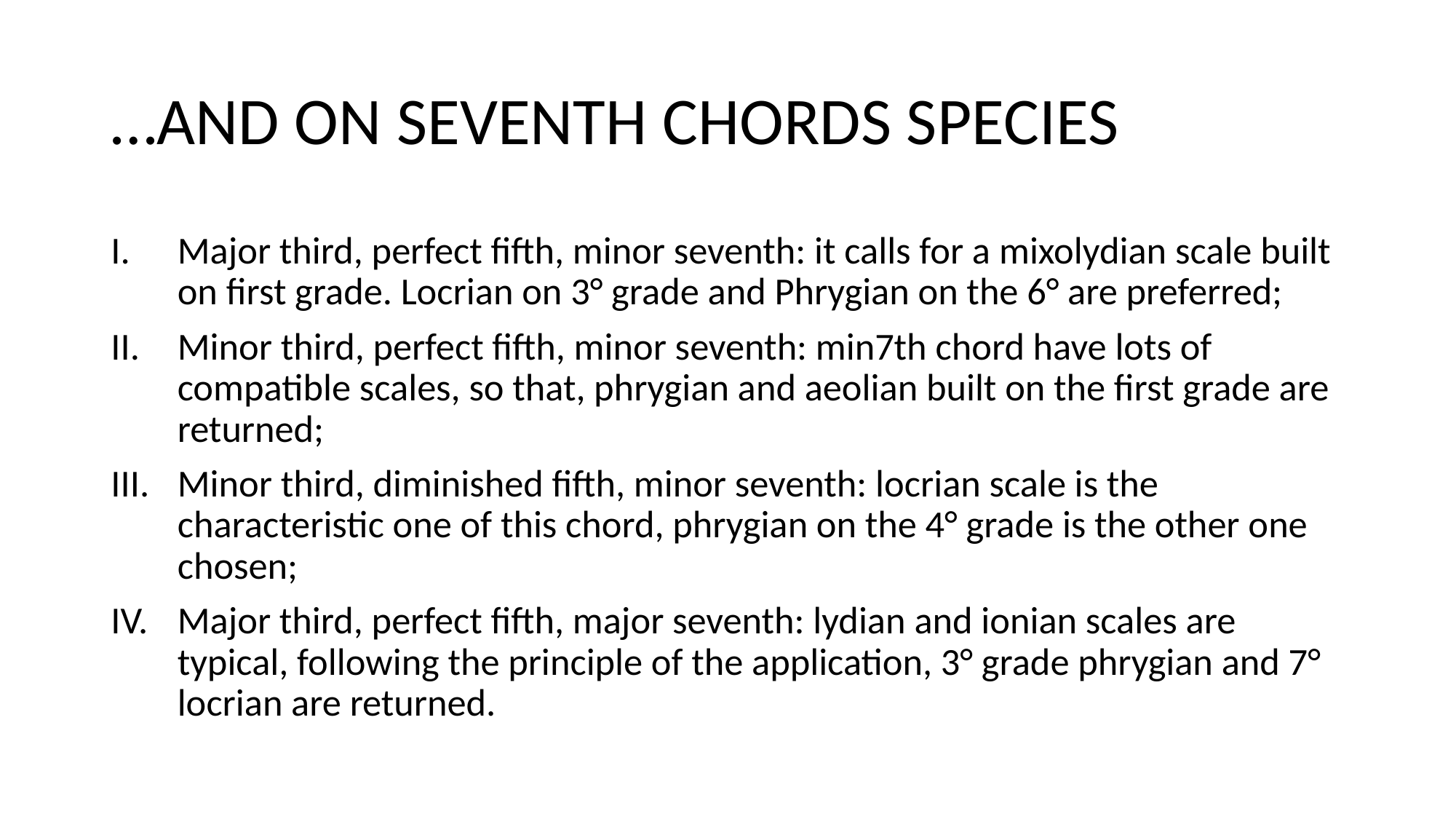

# …AND ON SEVENTH CHORDS SPECIES

Major third, perfect fifth, minor seventh: it calls for a mixolydian scale built on first grade. Locrian on 3° grade and Phrygian on the 6° are preferred;
Minor third, perfect fifth, minor seventh: min7th chord have lots of compatible scales, so that, phrygian and aeolian built on the first grade are returned;
Minor third, diminished fifth, minor seventh: locrian scale is the characteristic one of this chord, phrygian on the 4° grade is the other one chosen;
Major third, perfect fifth, major seventh: lydian and ionian scales are typical, following the principle of the application, 3° grade phrygian and 7° locrian are returned.